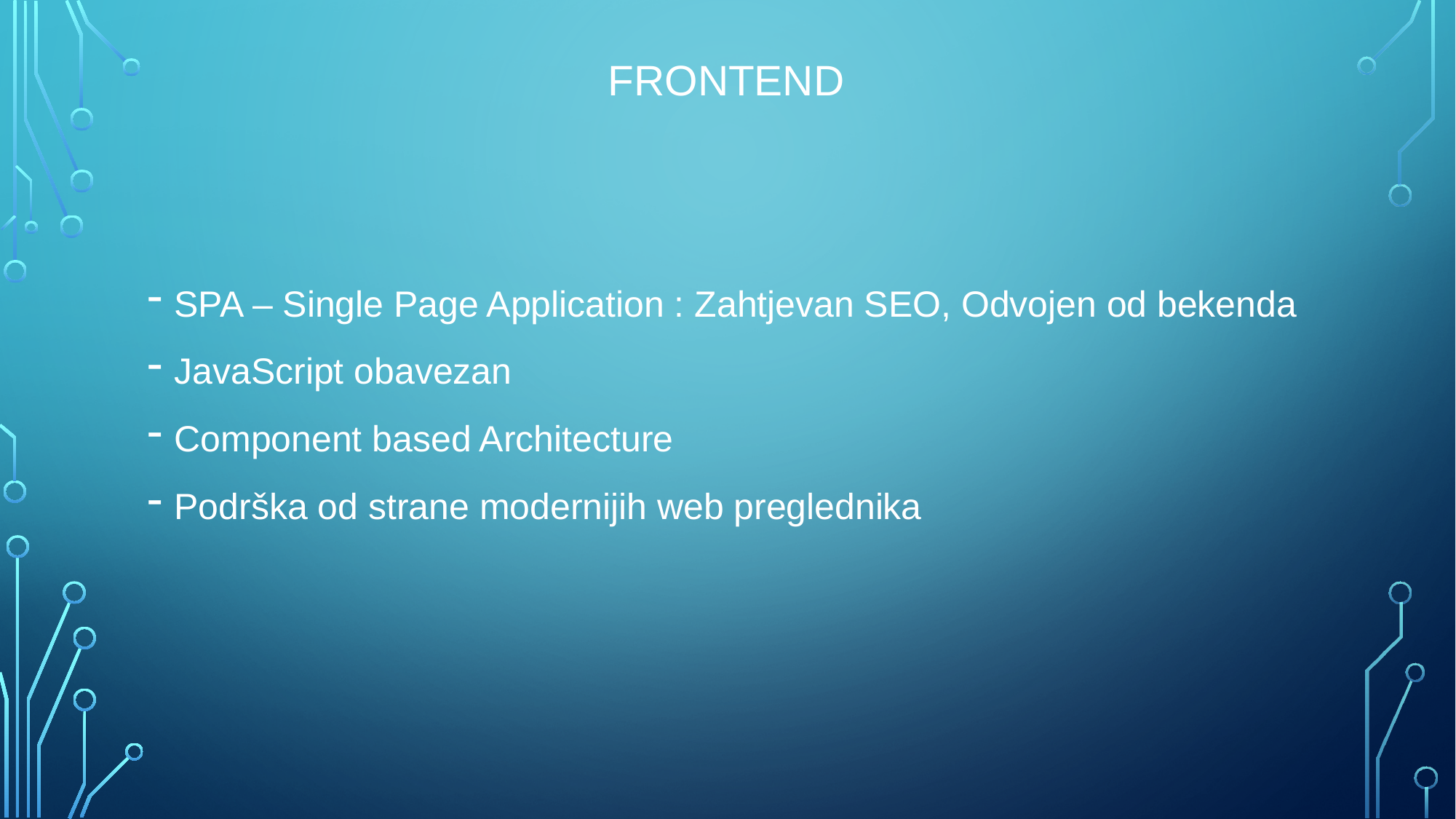

# Frontend
SPA – Single Page Application : Zahtjevan SEO, Odvojen od bekenda
JavaScript obavezan
Component based Architecture
Podrška od strane modernijih web preglednika